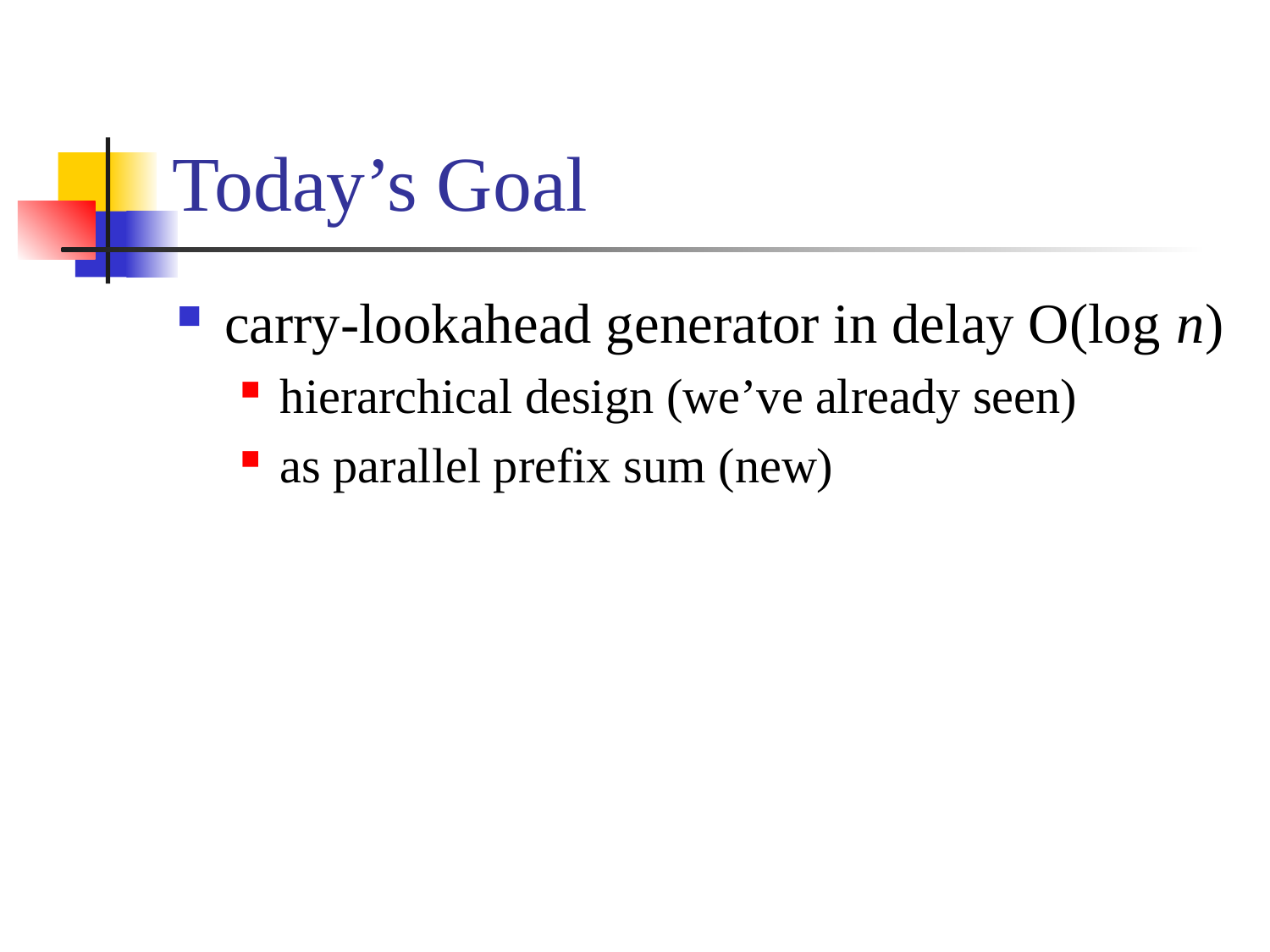

# Today’s Goal
carry-lookahead generator in delay O(log n)
hierarchical design (we’ve already seen)
as parallel prefix sum (new)